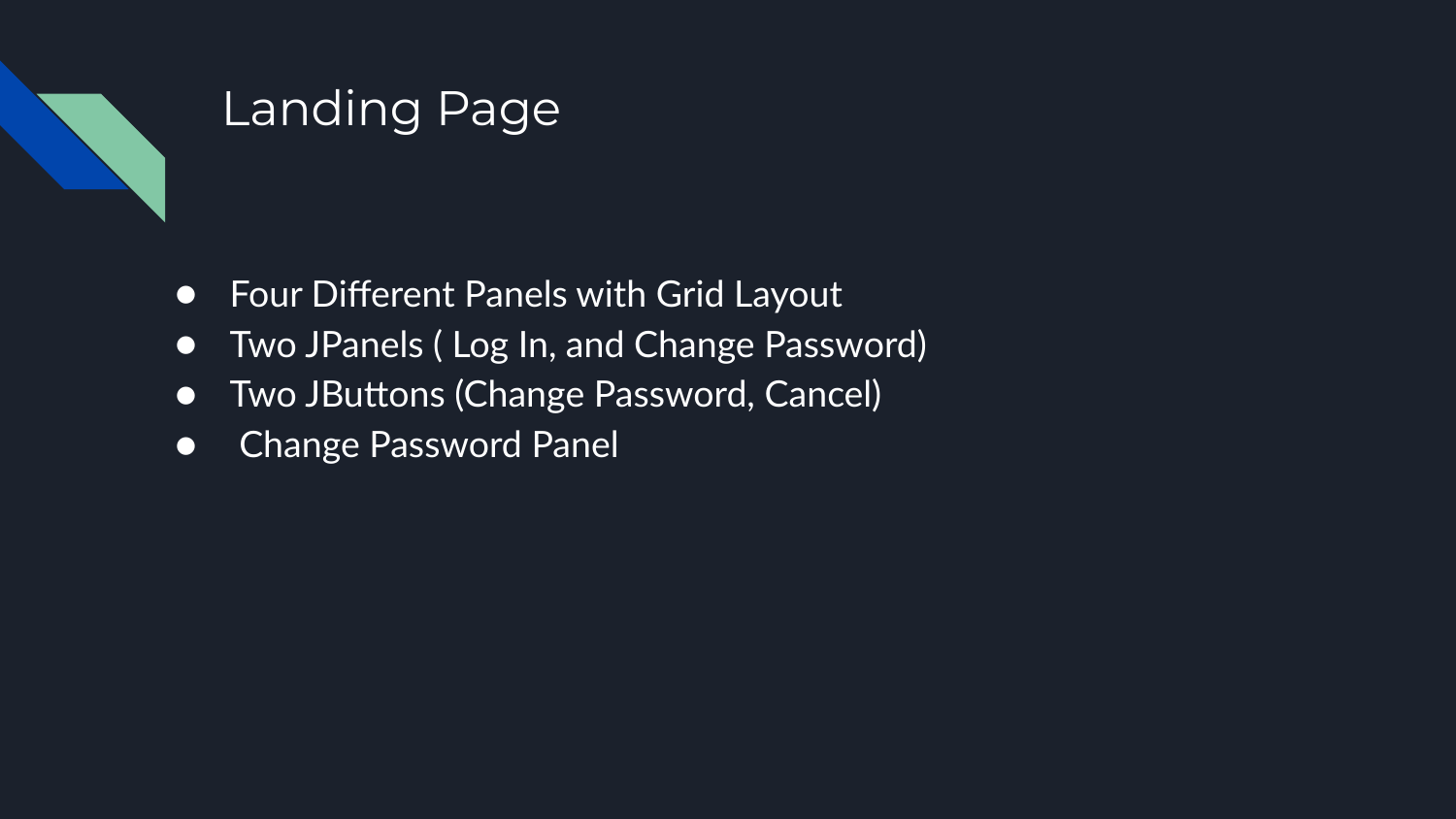

# Landing Page
Four Different Panels with Grid Layout
Two JPanels ( Log In, and Change Password)
Two JButtons (Change Password, Cancel)
 Change Password Panel